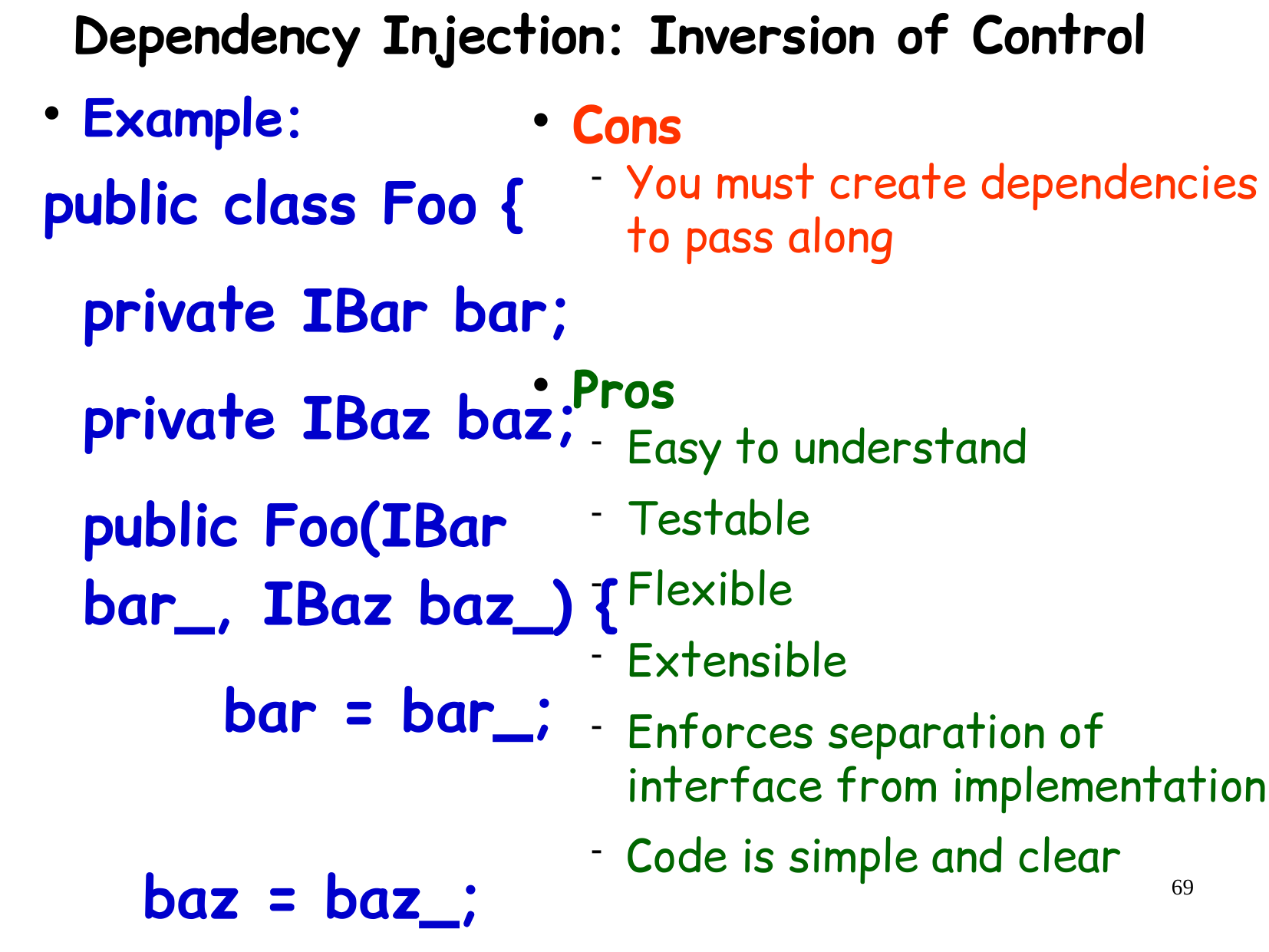

# Dependency Injection: Inversion of Control
Example:
public class Foo {
	private IBar bar;
	private IBaz baz;
	public Foo(IBar bar_, IBaz baz_) {
		 bar = bar_;
    baz = baz_;
	}
}

Cons
You must create dependencies to pass along

Pros
Easy to understand
Testable
Flexible
Extensible
Enforces separation of interface from implementation
Code is simple and clear